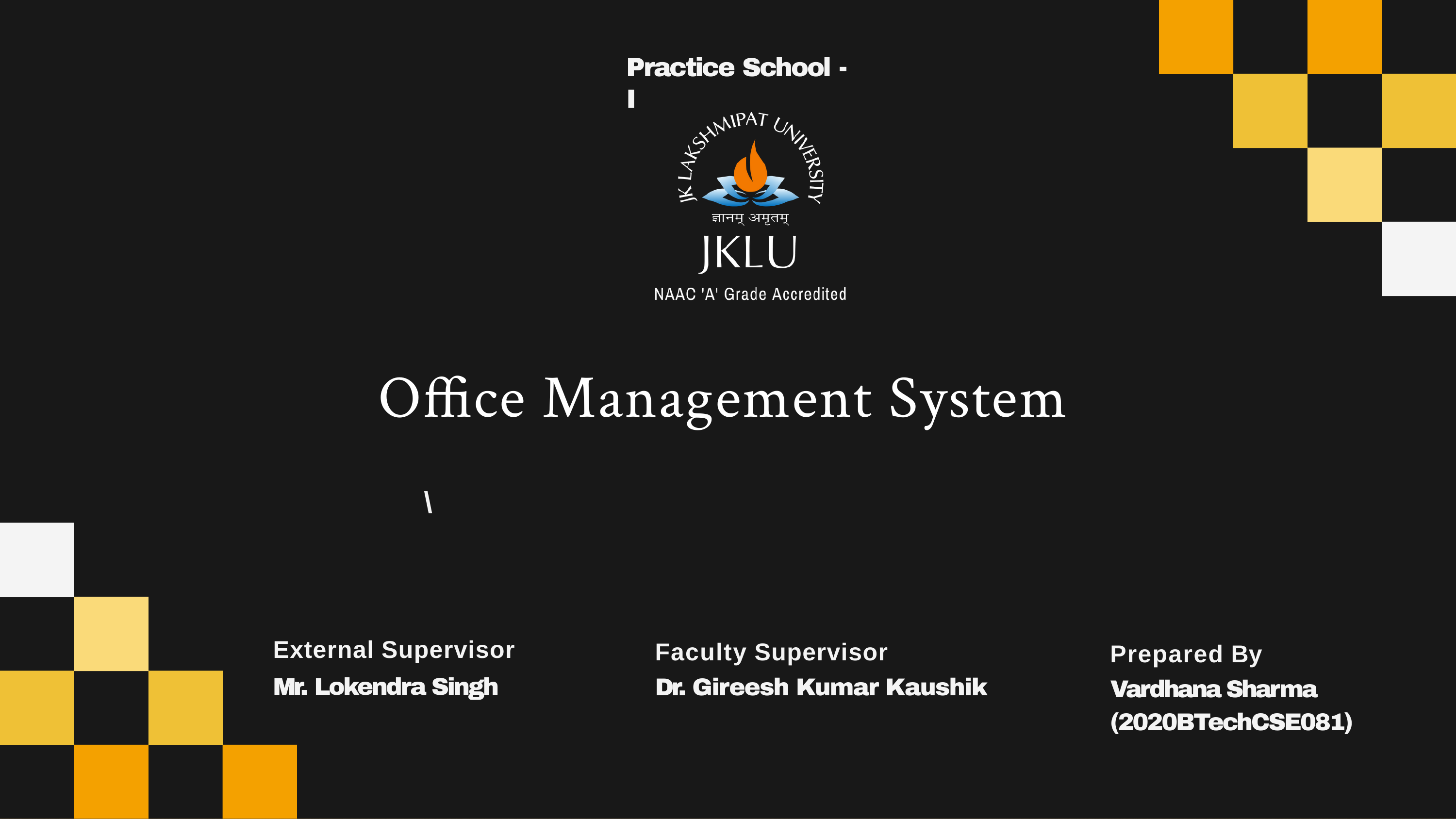

Practice School - I

# Office Management System
\

Faculty Supervisor
Dr. Gireesh Kumar Kaushik
Prepared By
Vardhana Sharma (2020BTechCSE081)
External Supervisor
Mr. Lokendra Singh